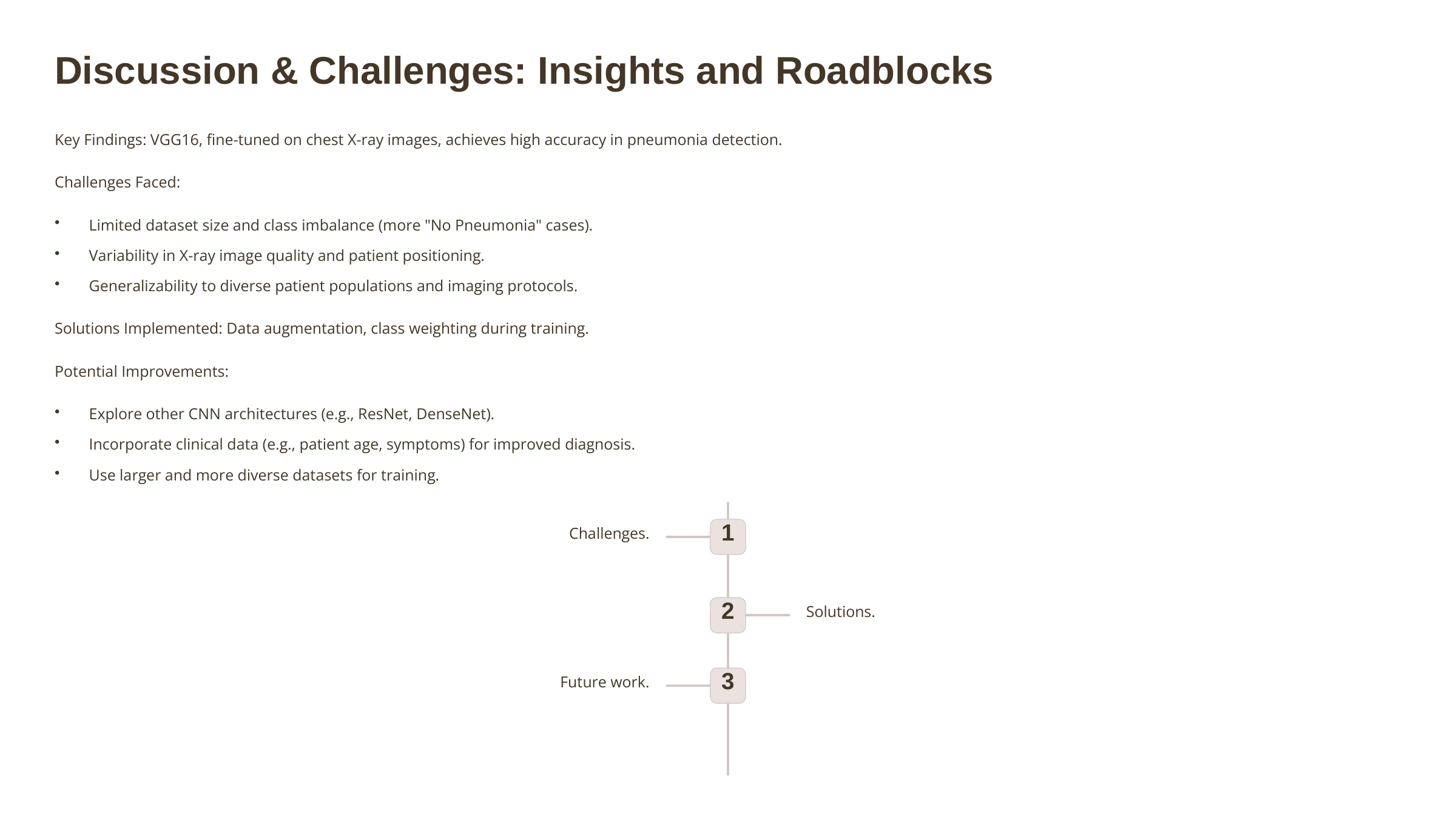

Discussion & Challenges: Insights and Roadblocks
Key Findings: VGG16, fine-tuned on chest X-ray images, achieves high accuracy in pneumonia detection.
Challenges Faced:
Limited dataset size and class imbalance (more "No Pneumonia" cases).
Variability in X-ray image quality and patient positioning.
Generalizability to diverse patient populations and imaging protocols.
Solutions Implemented: Data augmentation, class weighting during training.
Potential Improvements:
Explore other CNN architectures (e.g., ResNet, DenseNet).
Incorporate clinical data (e.g., patient age, symptoms) for improved diagnosis.
Use larger and more diverse datasets for training.

Challenges.

1

Solutions.

2

Future work.

3